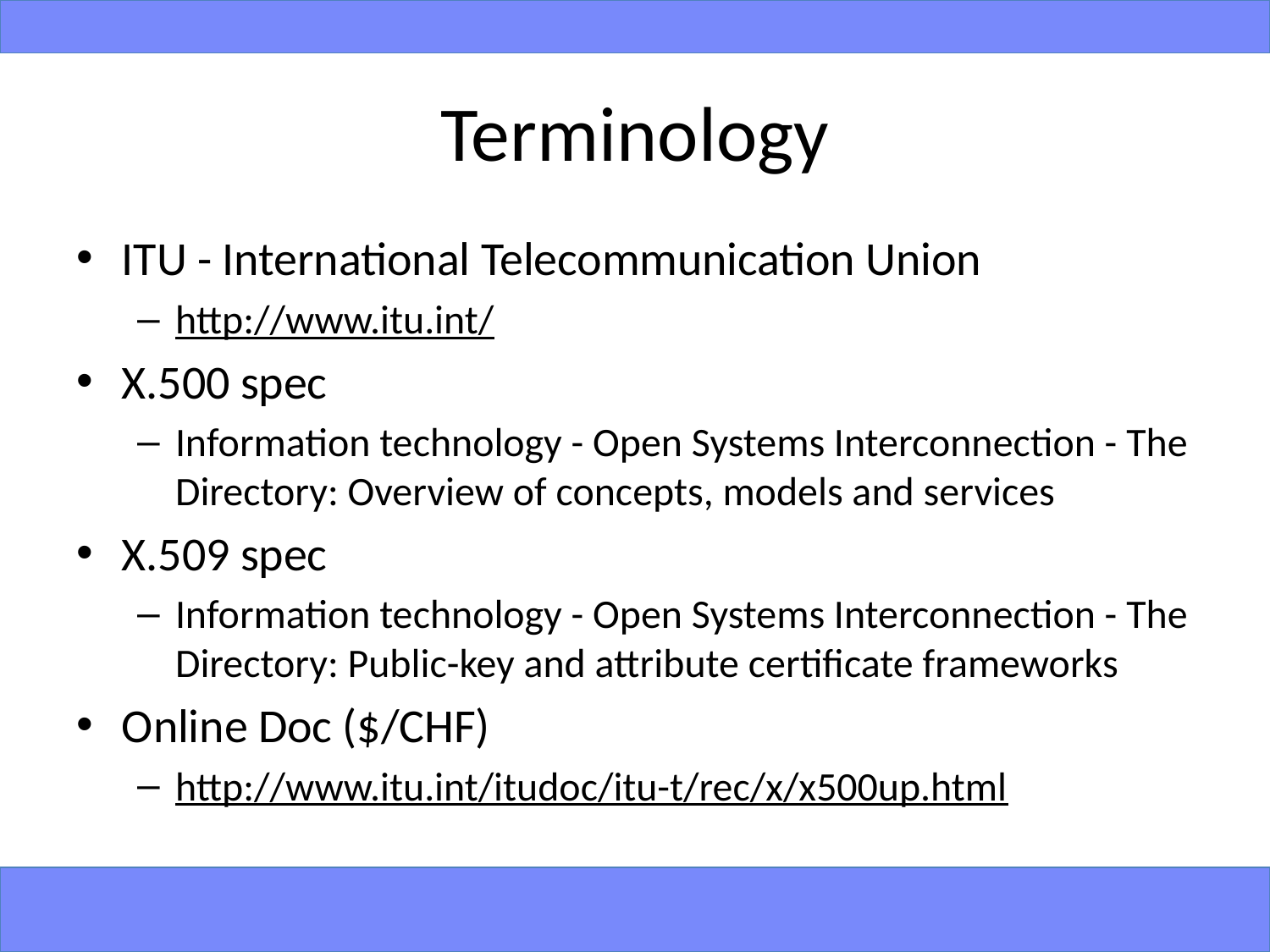

# Terminology
ITU - International Telecommunication Union
http://www.itu.int/
X.500 spec
Information technology - Open Systems Interconnection - The Directory: Overview of concepts, models and services
X.509 spec
Information technology - Open Systems Interconnection - The Directory: Public-key and attribute certificate frameworks
Online Doc ($/CHF)
http://www.itu.int/itudoc/itu-t/rec/x/x500up.html